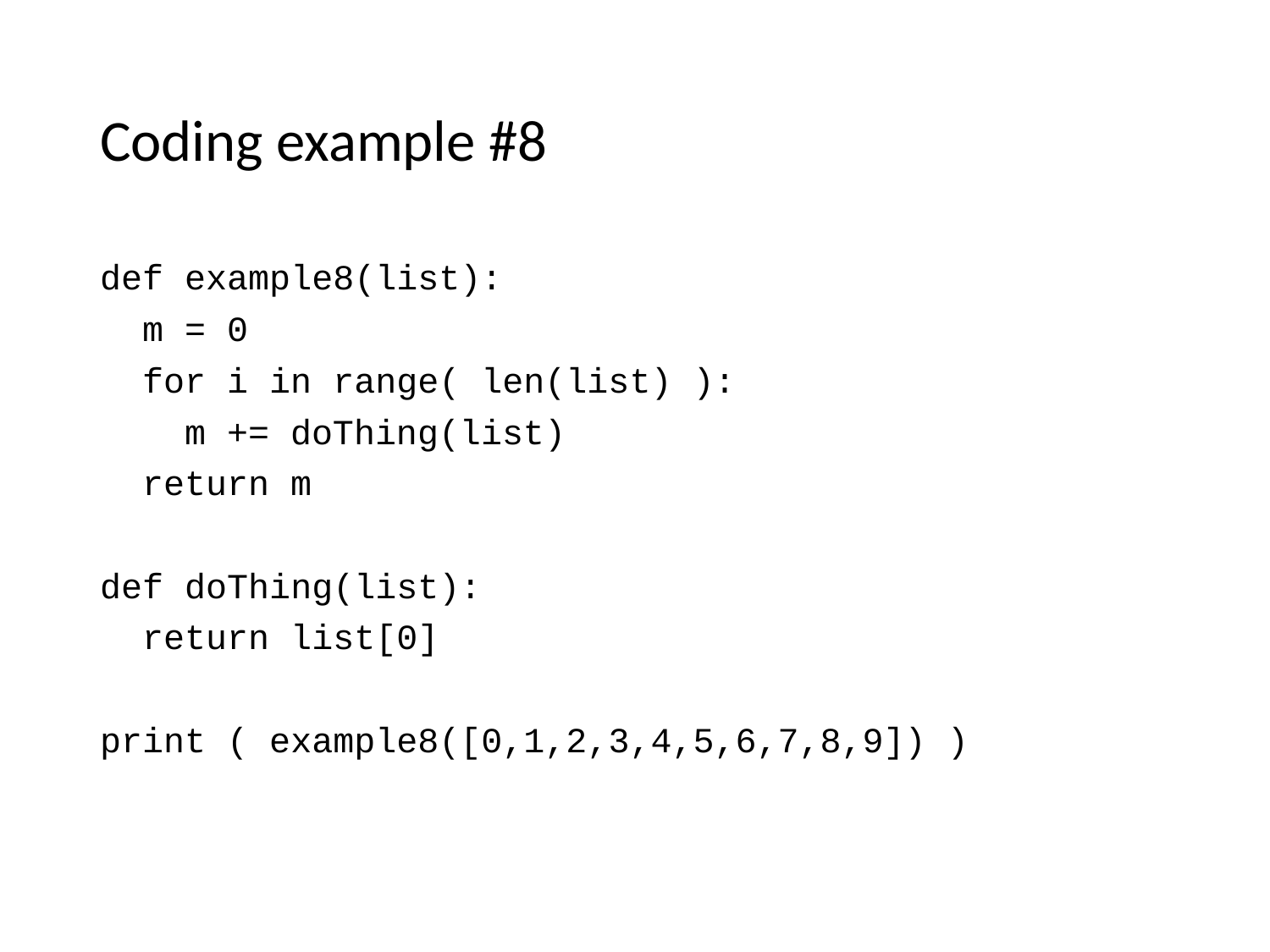

# Coding example #8
def example8(list):
  m = 0
  for i in range( len(list) ):
    m += doThing(list)
  return m

def doThing(list):
  return list[0]

print ( example8([0,1,2,3,4,5,6,7,8,9]) )